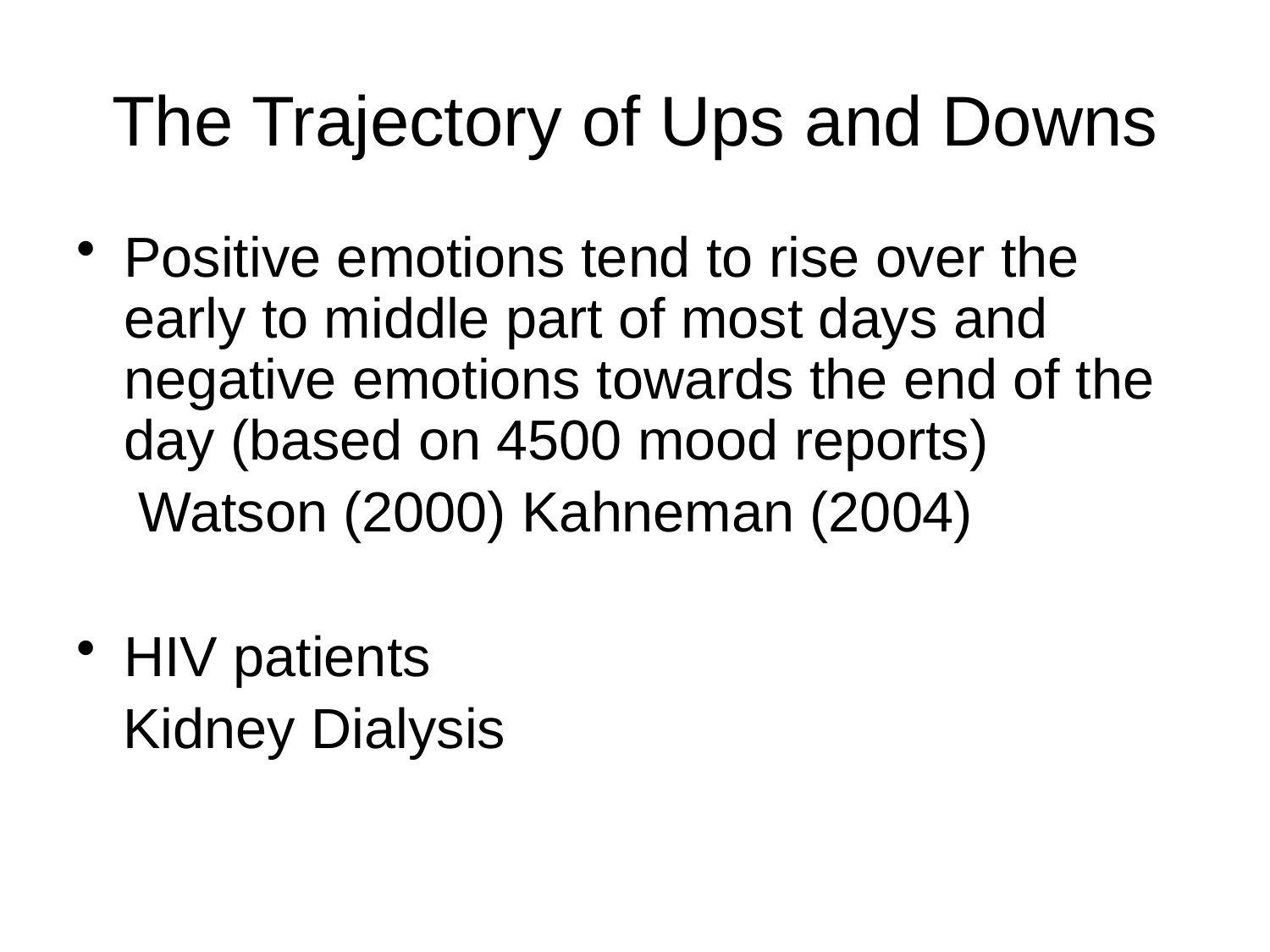

# The Trajectory of Ups and Downs
Positive emotions tend to rise over the early to middle part of most days and negative emotions towards the end of the day (based on 4500 mood reports)
    Watson (2000) Kahneman (2004)

HIV patients
   Kidney Dialysis